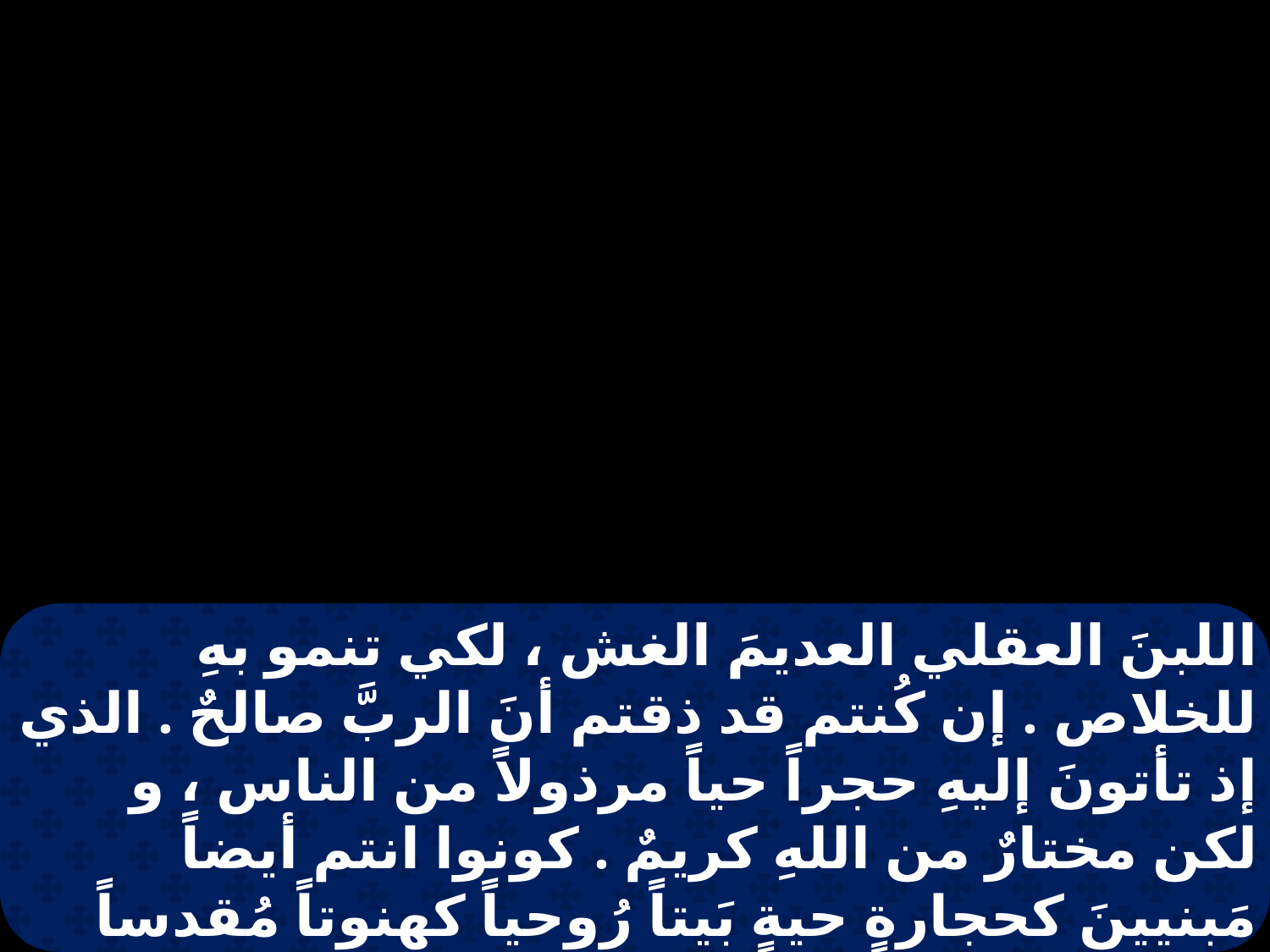

اللبنَ العقلي العديمَ الغش ، لكي تنمو بهِ للخلاص . إن كُنتم قد ذقتم أنَ الربَّ صالحٌ . الذي إذ تأتونَ إليهِ حجراً حياً مرذولاً من الناس ، و لكن مختارٌ من اللهِ كريمٌ . كونوا انتم أيضاً مَبنيينَ كحجارةٍ حيةٍ بَيتاً رُوحياً كهنوتاً مُقدساً